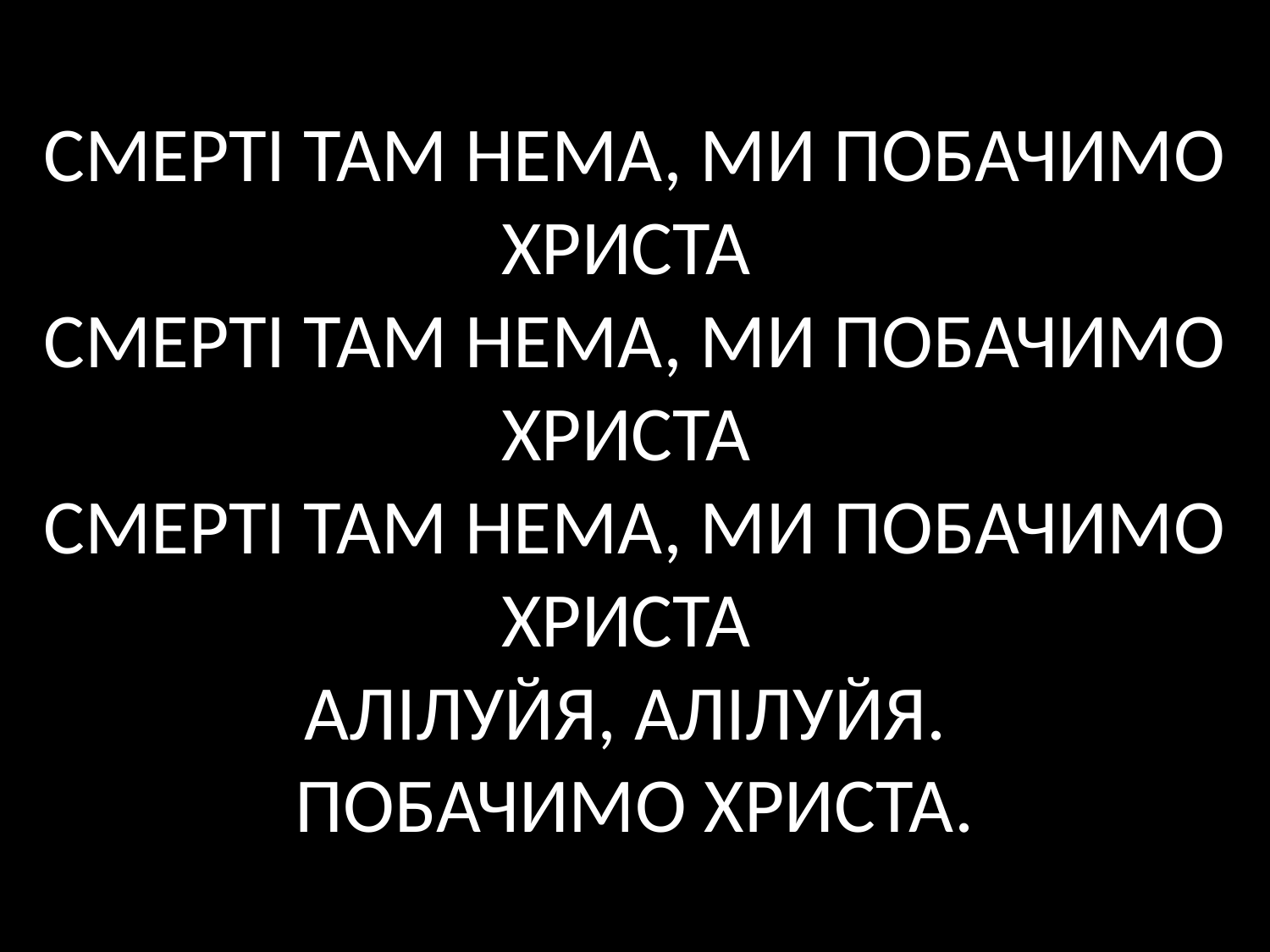

# СМЕРТІ ТАМ НЕМА, МИ ПОБАЧИМО ХРИСТА СМЕРТІ ТАМ НЕМА, МИ ПОБАЧИМО ХРИСТА СМЕРТІ ТАМ НЕМА, МИ ПОБАЧИМО ХРИСТА АЛІЛУЙЯ, АЛІЛУЙЯ. ПОБАЧИМО ХРИСТА.